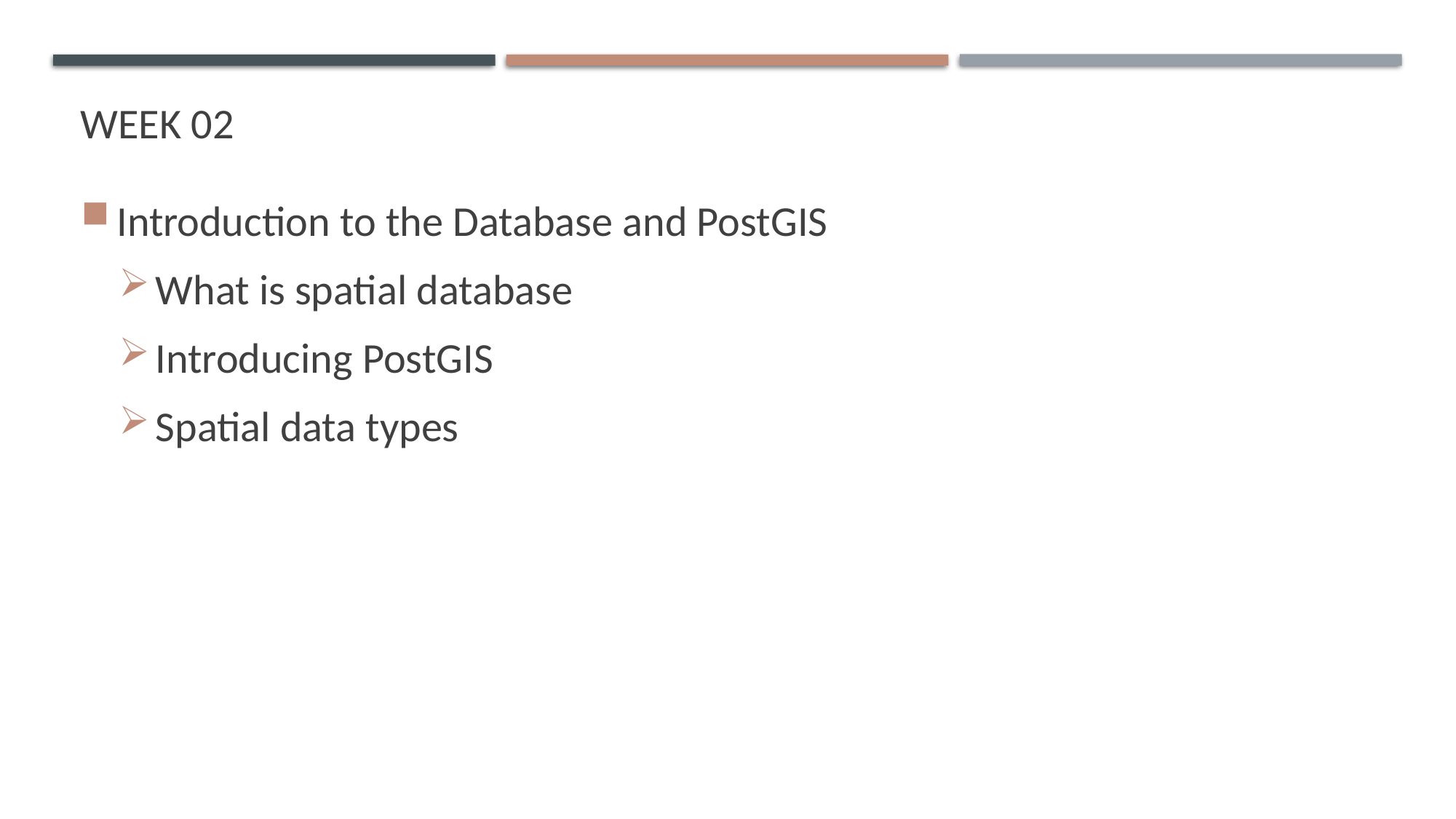

# Week 02
Introduction to the Database and PostGIS
What is spatial database
Introducing PostGIS
Spatial data types